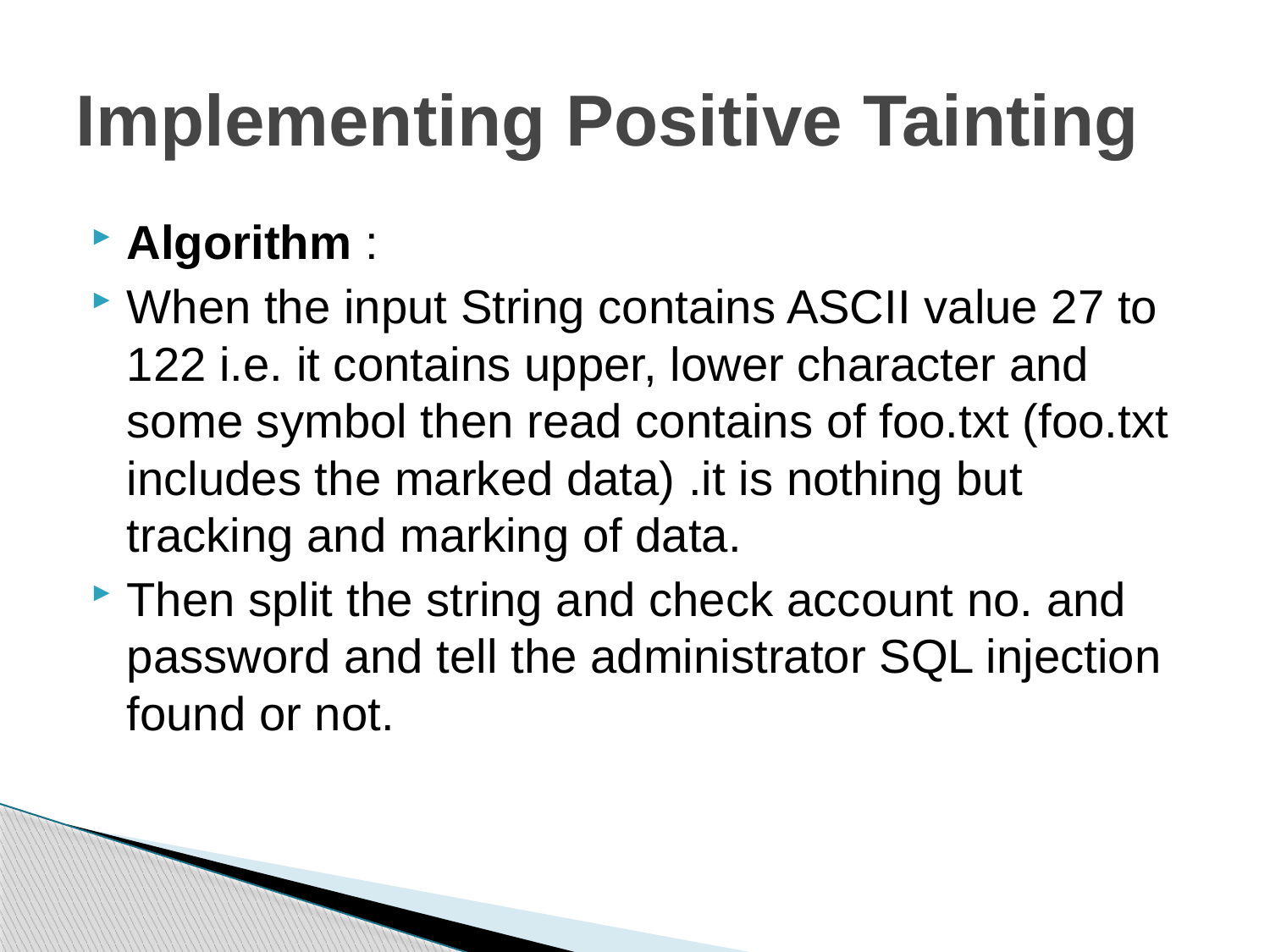

# Implementing Positive Tainting
Algorithm :
When the input String contains ASCII value 27 to 122 i.e. it contains upper, lower character and some symbol then read contains of foo.txt (foo.txt includes the marked data) .it is nothing but tracking and marking of data.
Then split the string and check account no. and password and tell the administrator SQL injection found or not.